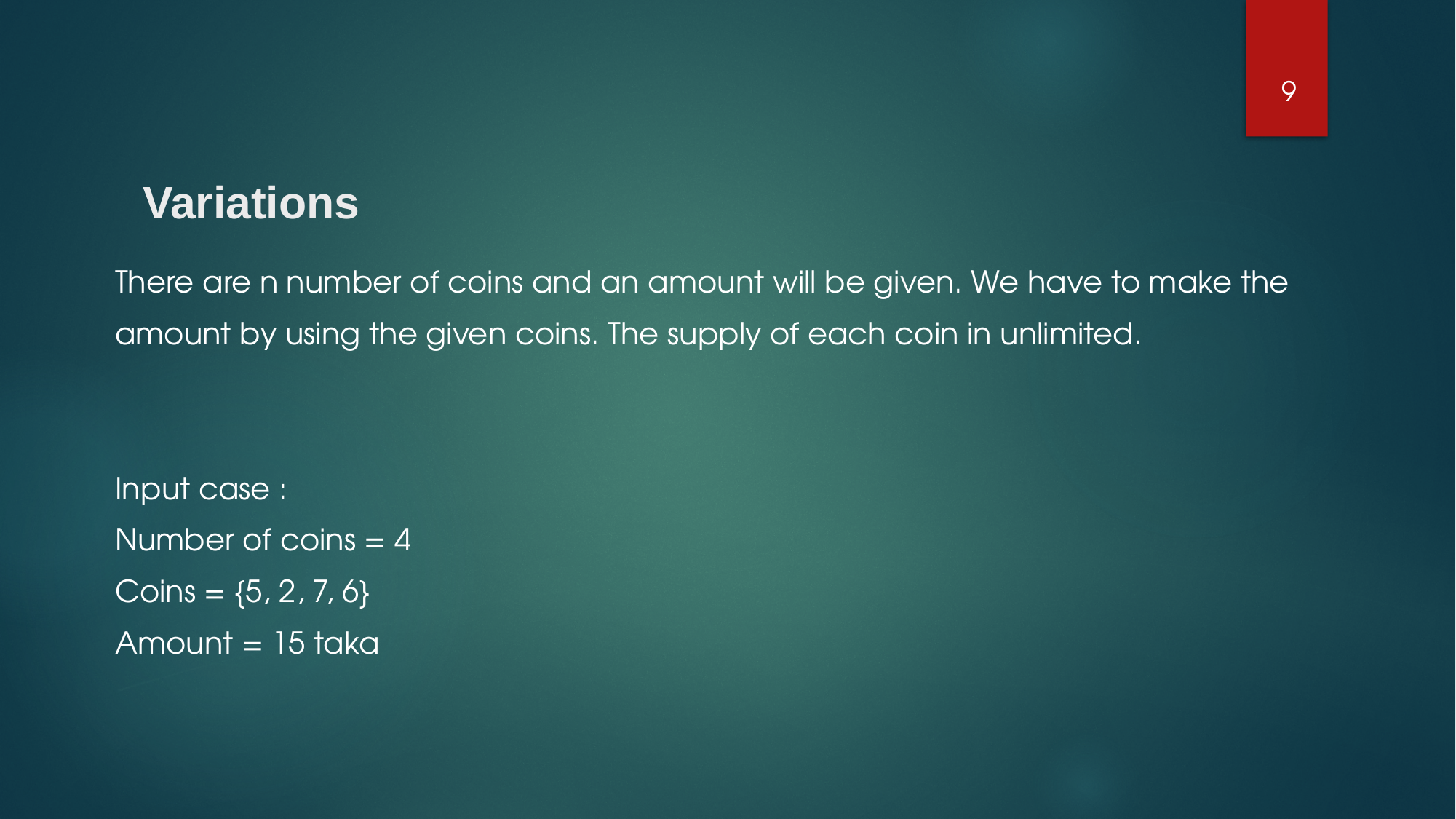

9
# Variations
There are n number of coins and an amount will be given. We have to make the
amount by using the given coins. The supply of each coin in unlimited.

Input case :
Number of coins = 4
Coins = {5, 2, 7, 6}
Amount = 15 taka